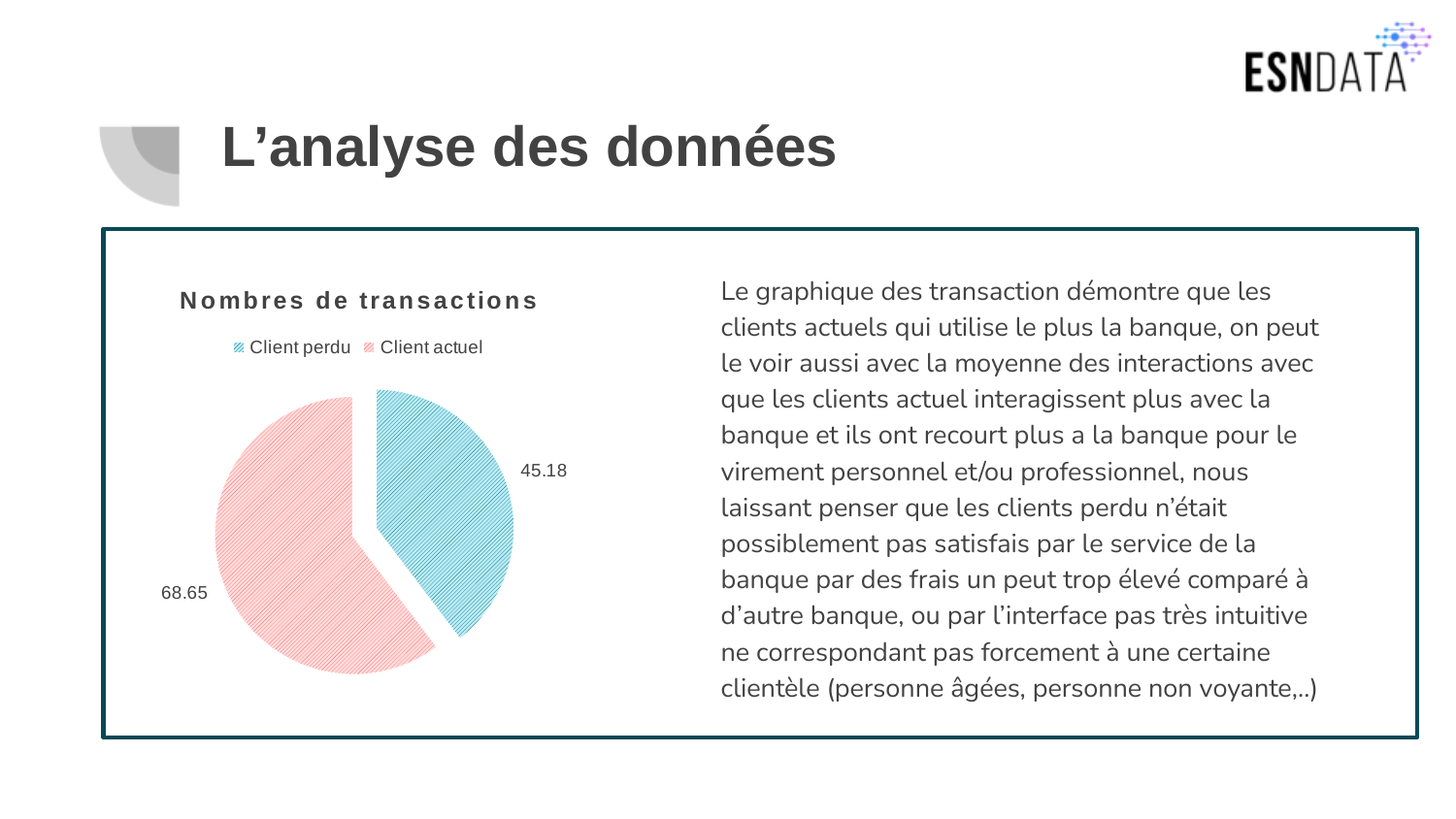

# L’analyse des données

Le graphique des transaction démontre que les clients actuels qui utilise le plus la banque, on peut le voir aussi avec la moyenne des interactions avec que les clients actuel interagissent plus avec la banque et ils ont recourt plus a la banque pour le virement personnel et/ou professionnel, nous laissant penser que les clients perdu n’était possiblement pas satisfais par le service de la banque par des frais un peut trop élevé comparé à d’autre banque, ou par l’interface pas très intuitive ne correspondant pas forcement à une certaine clientèle (personne âgées, personne non voyante,..)

### Chart: Nombres de transactions

| Category | Nb de transactions |
|---|---|
| Client perdu | 45.18154034229829 |
| Client actuel | 68.64998233423626 |